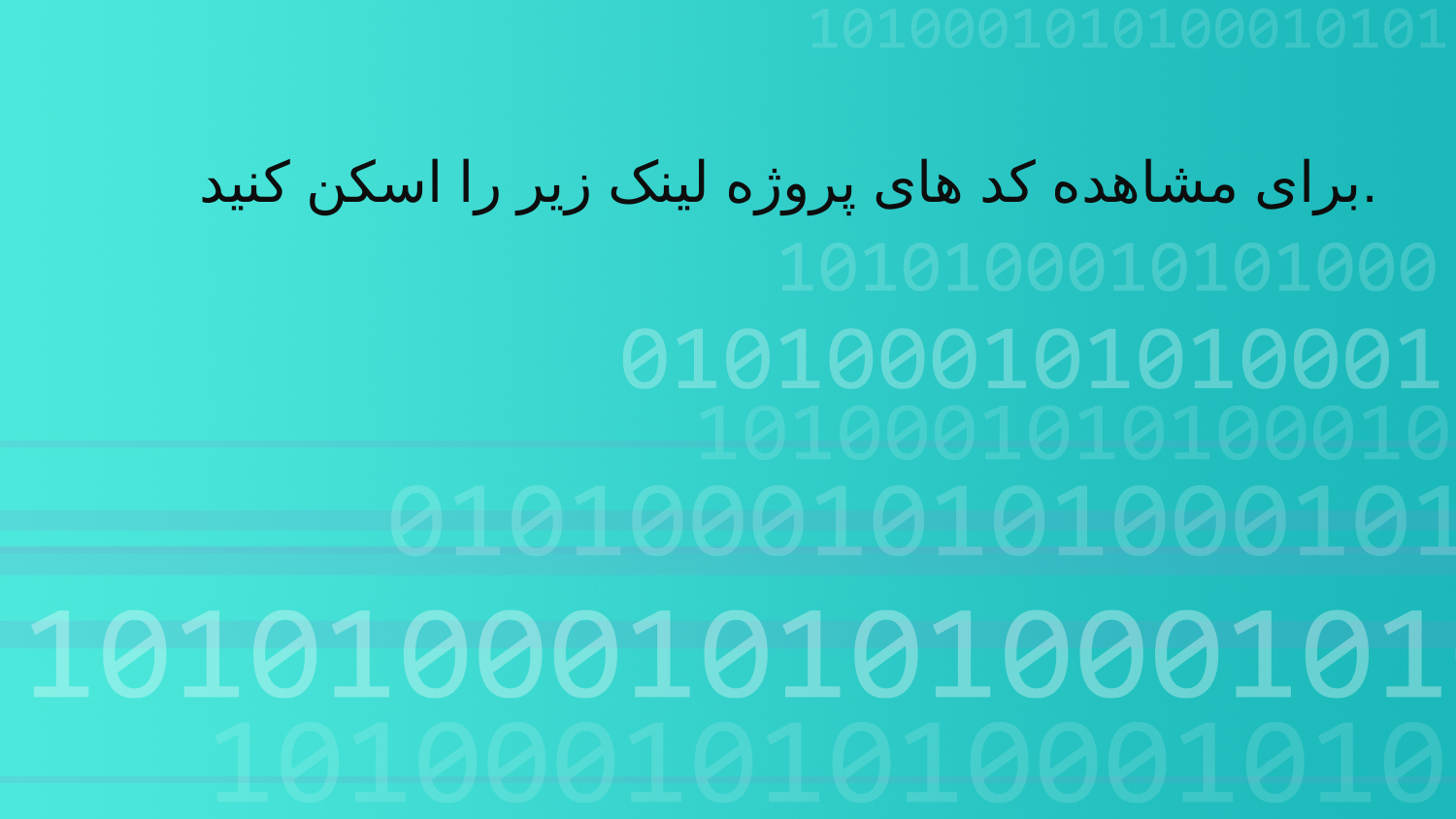

برای مشاهده کد های پروژه لینک زیر را اسکن کنید.